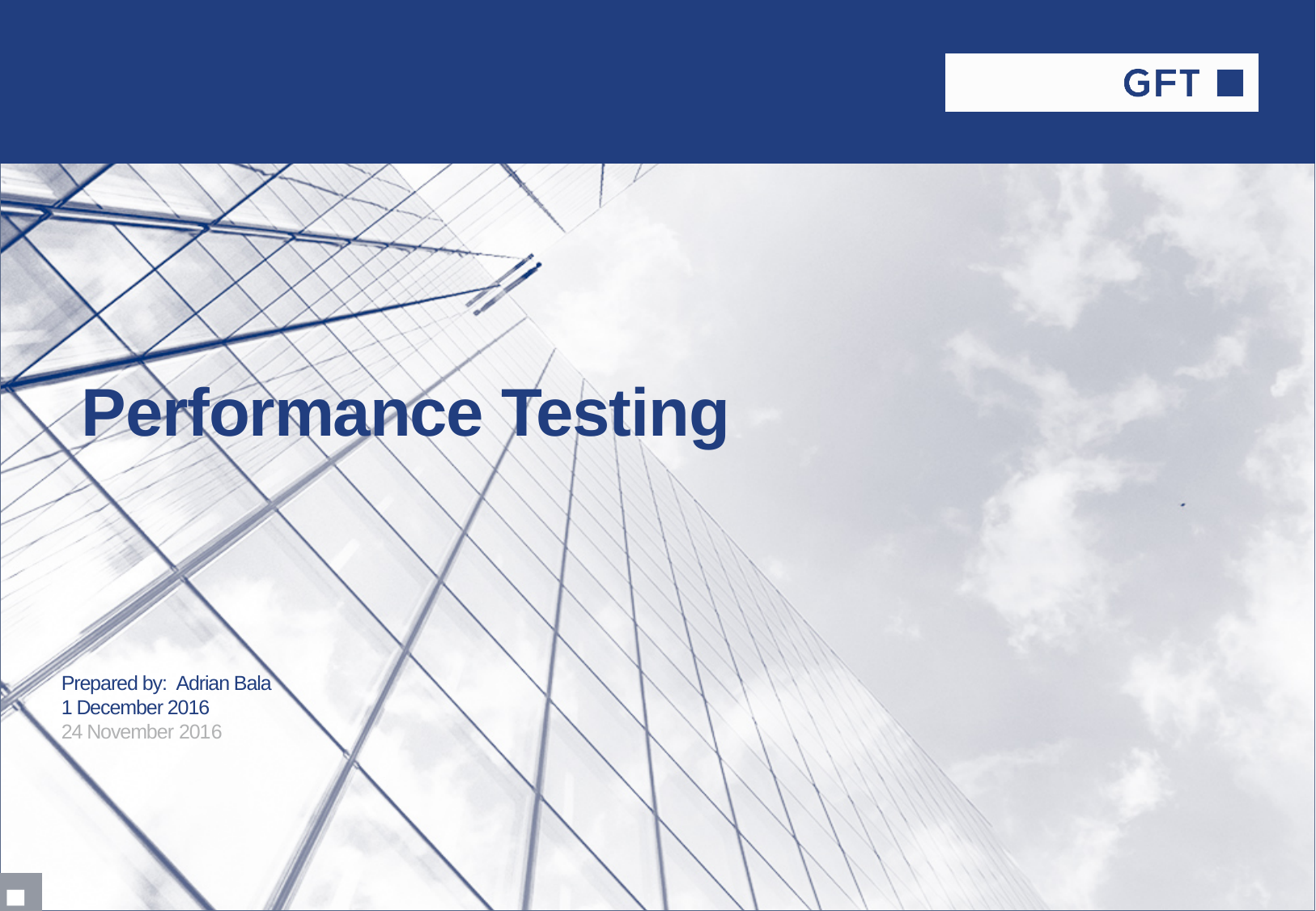

# Performance Testing
Prepared by:  Adrian Bala
1 December 2016
24 November 2016